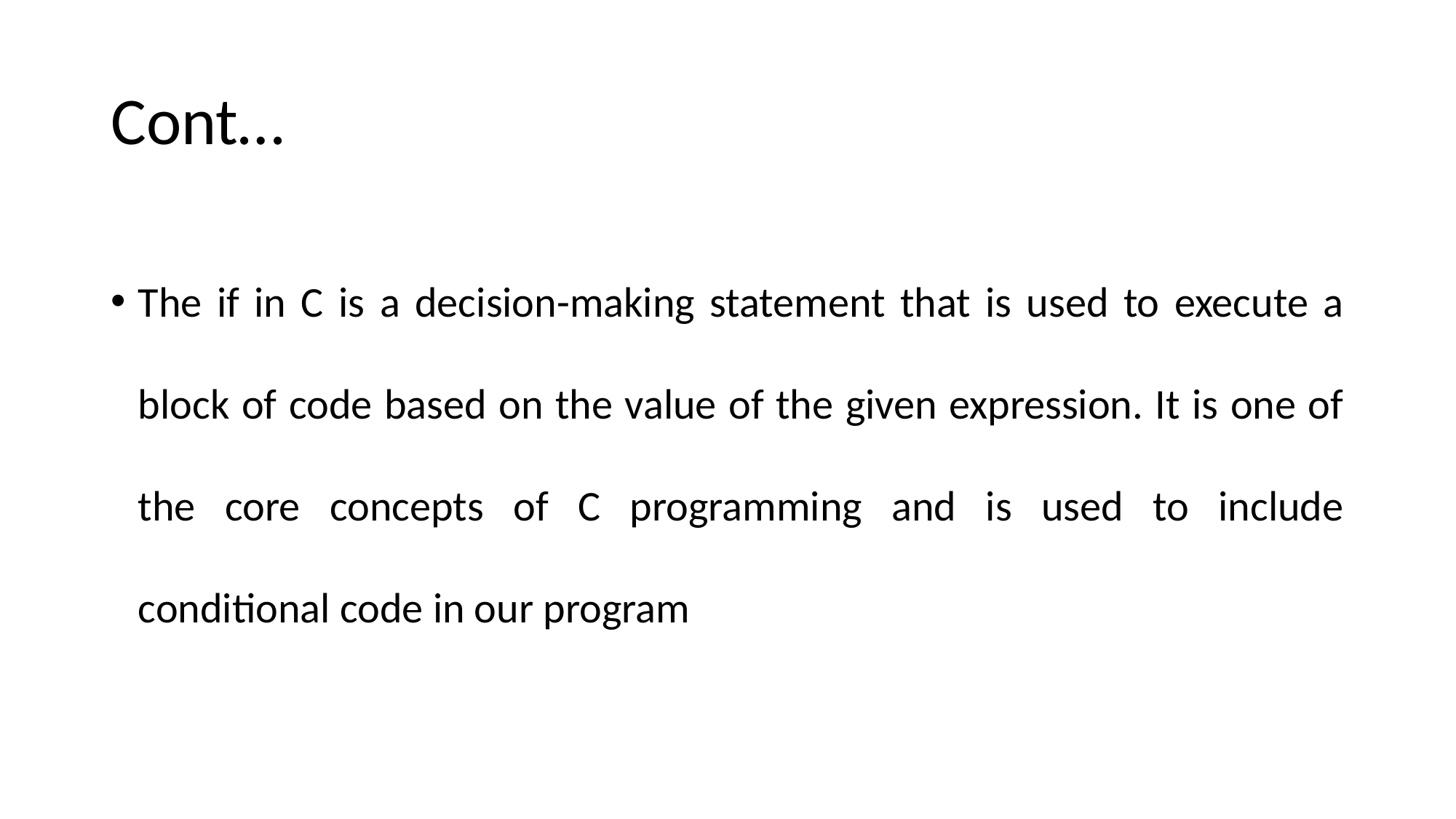

# Cont…
The if in C is a decision-making statement that is used to execute a block of code based on the value of the given expression. It is one of the core concepts of C programming and is used to include conditional code in our program